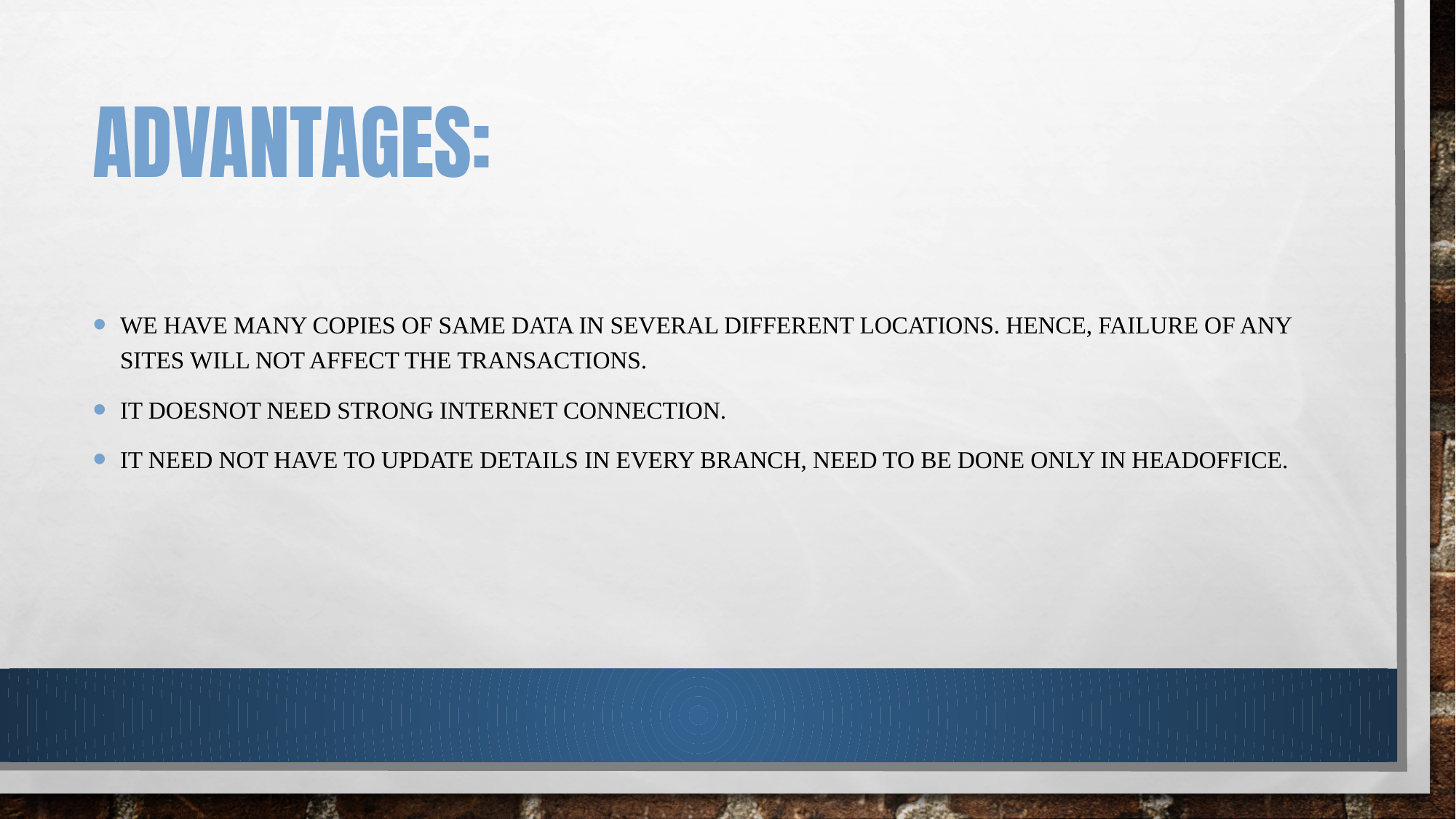

# Advantages:
We have many copies of same data in several different locations. Hence, failure of any sites will not affect the transactions.
It doesnot need strong internet connection.
It need not have to update details in every branch, need to be done only in headoffice.